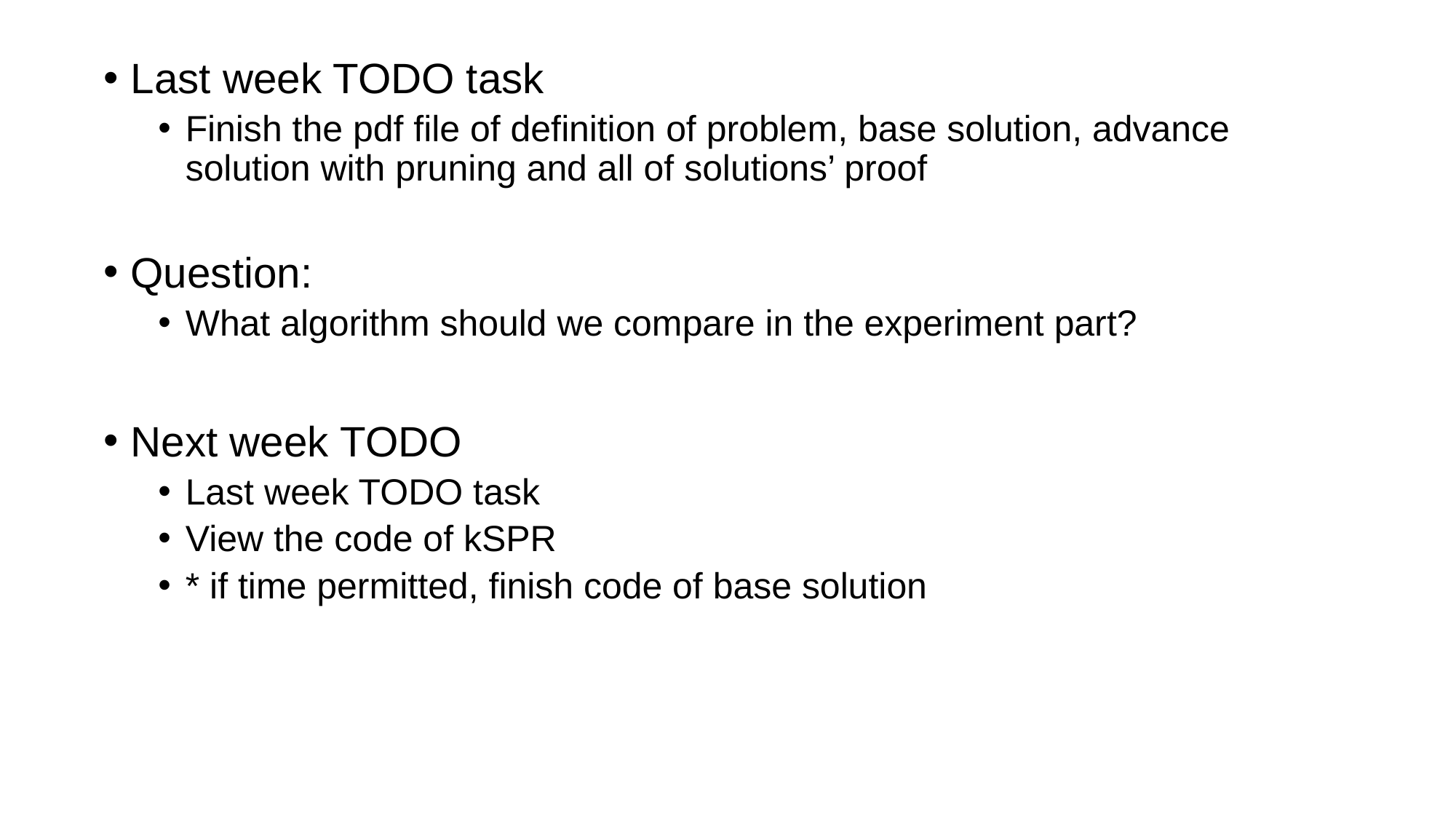

Last week TODO task
Finish the pdf file of definition of problem, base solution, advance solution with pruning and all of solutions’ proof

Question:
What algorithm should we compare in the experiment part?

Next week TODO
Last week TODO task
View the code of kSPR
* if time permitted, finish code of base solution